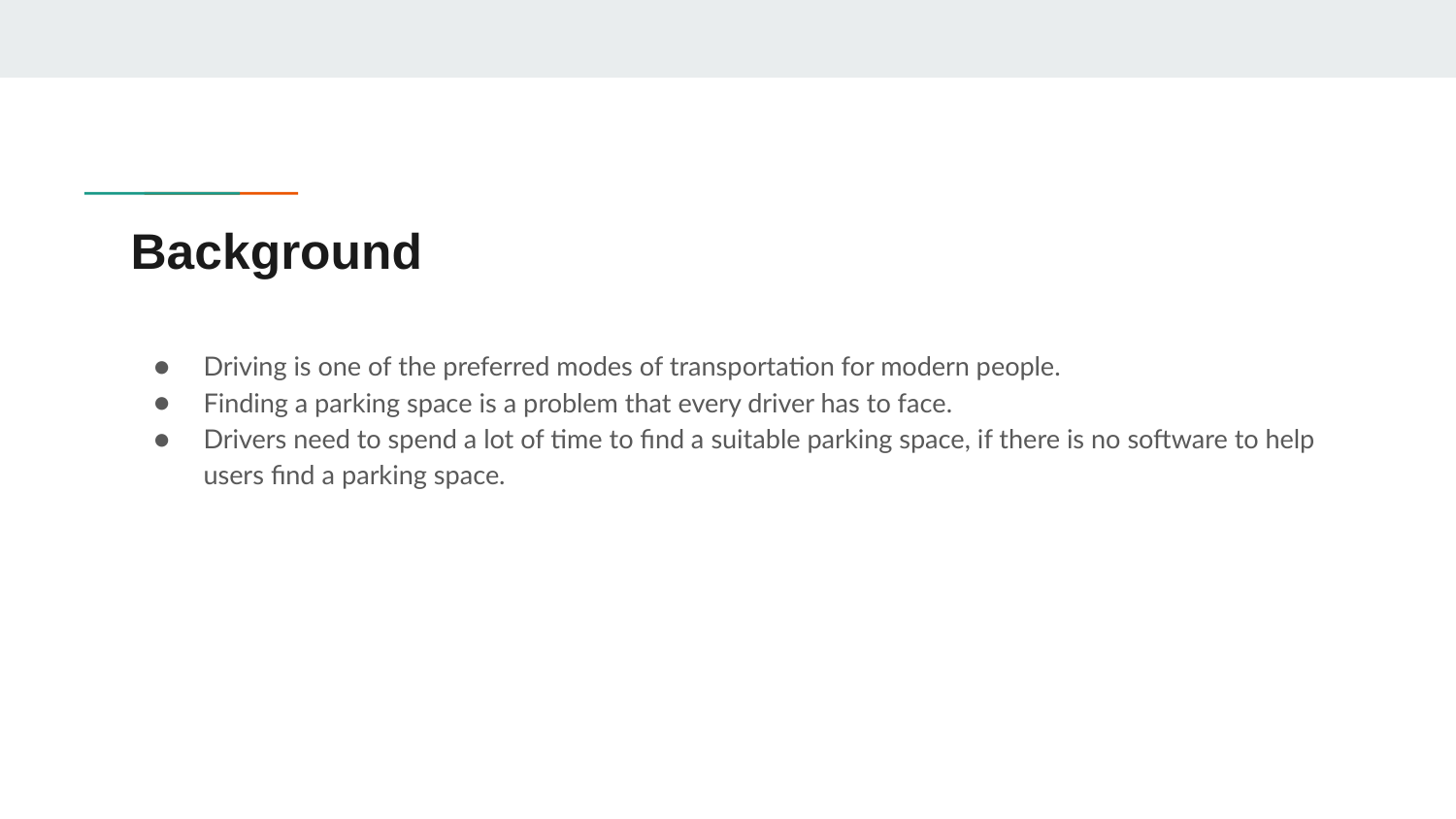

# Background

Driving is one of the preferred modes of transportation for modern people.
Finding a parking space is a problem that every driver has to face.
Drivers need to spend a lot of time to find a suitable parking space, if there is no software to help users find a parking space.